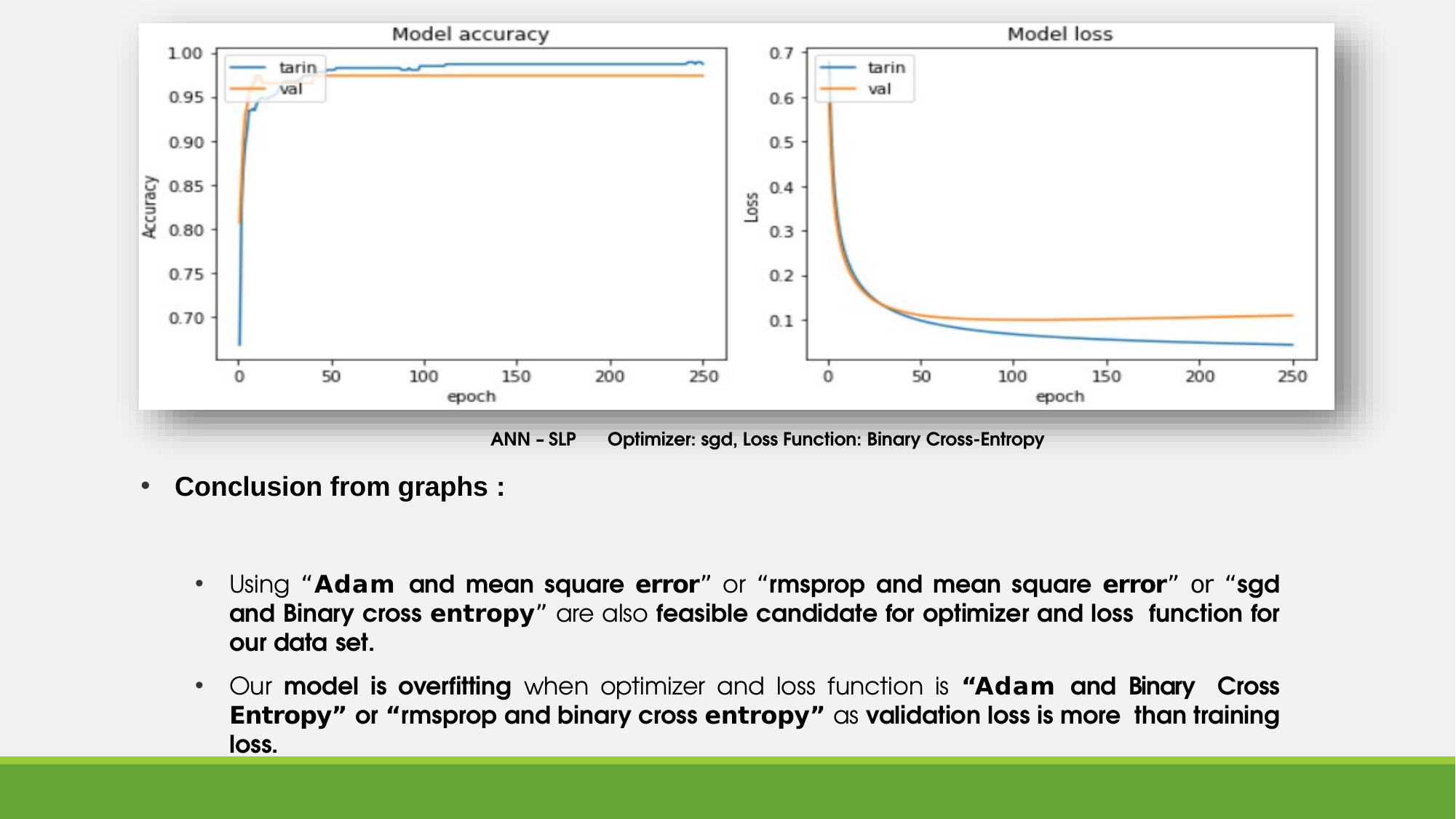

ANN – SLP 	 Optimizer: sgd, Loss Function: Binary Cross-Entropy
Conclusion from graphs :

Using “Adam and mean square error” or “rmsprop and mean square error” or “sgd and Binary cross entropy” are also feasible candidate for optimizer and loss  function for our data set.
Our model is overfitting when optimizer and loss function is “Adam and Binary  Cross Entropy” or “rmsprop and binary cross entropy” as validation loss is more  than training loss.